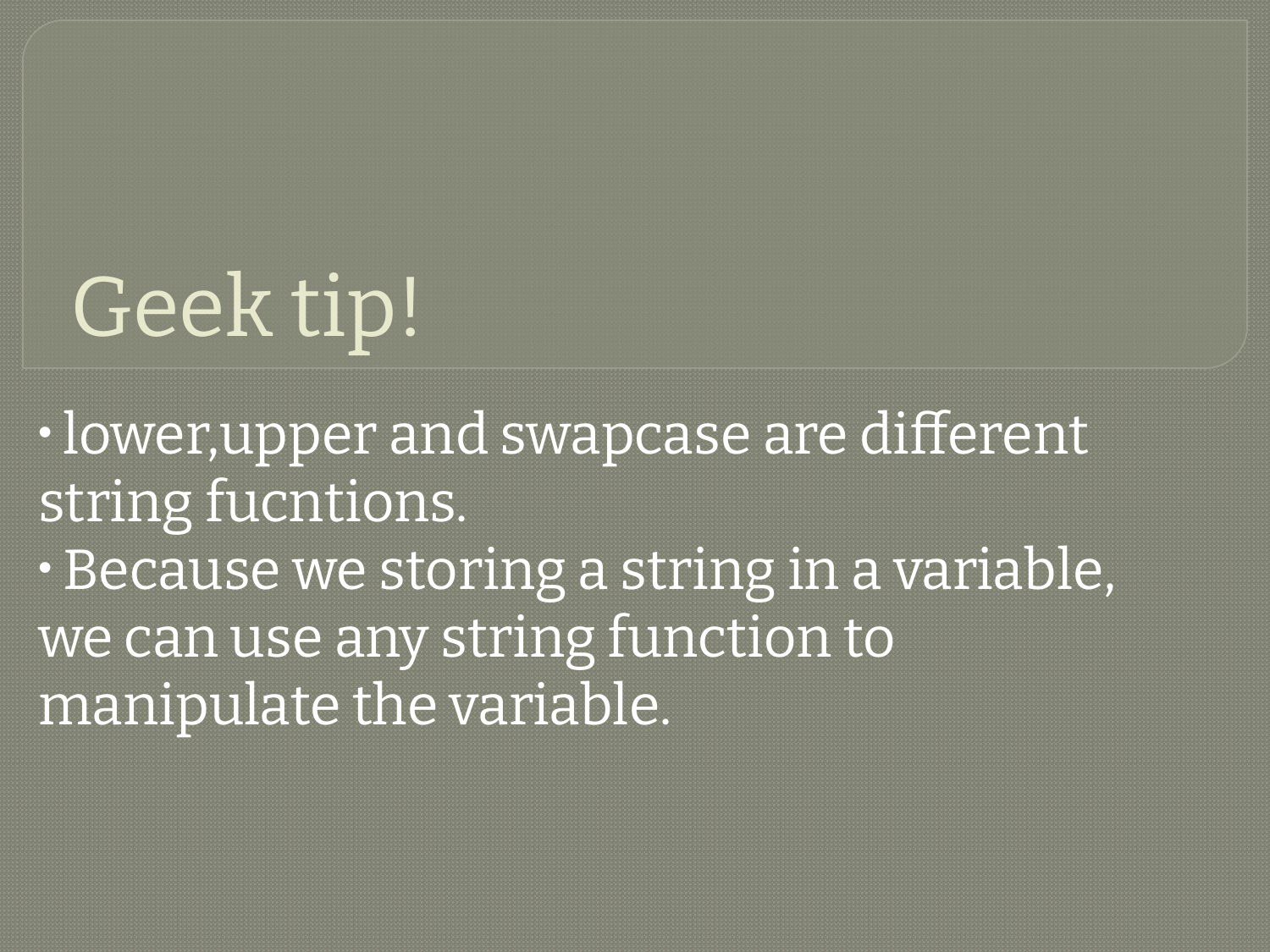

# Geek tip!
 lower,upper and swapcase are different string fucntions.
 Because we storing a string in a variable, we can use any string function to manipulate the variable.